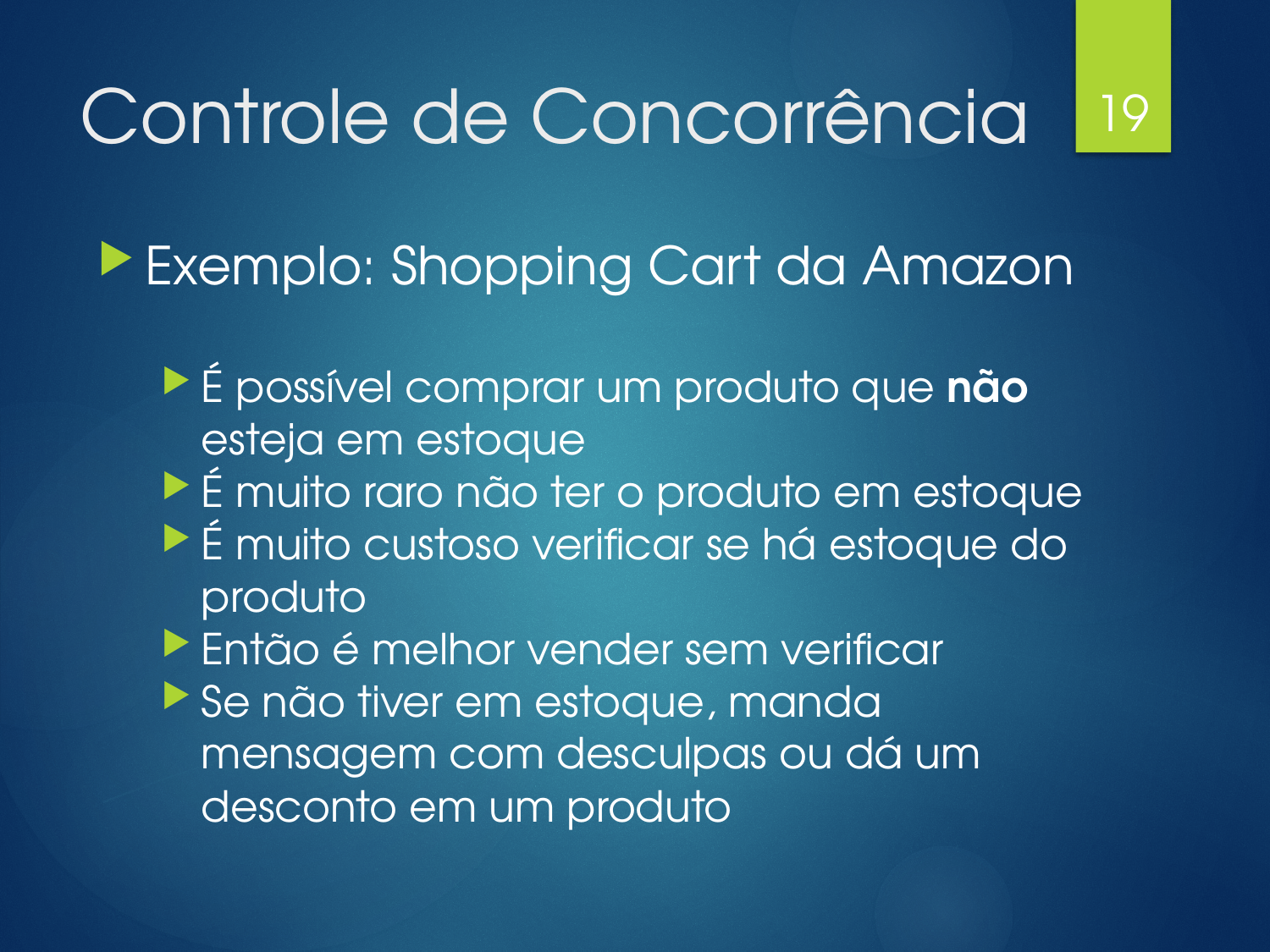

19
# Controle de Concorrência
Exemplo: Shopping Cart da Amazon

É possível comprar um produto que não esteja em estoque
É muito raro não ter o produto em estoque
É muito custoso verificar se há estoque do produto
Então é melhor vender sem verificar
Se não tiver em estoque, manda mensagem com desculpas ou dá um desconto em um produto